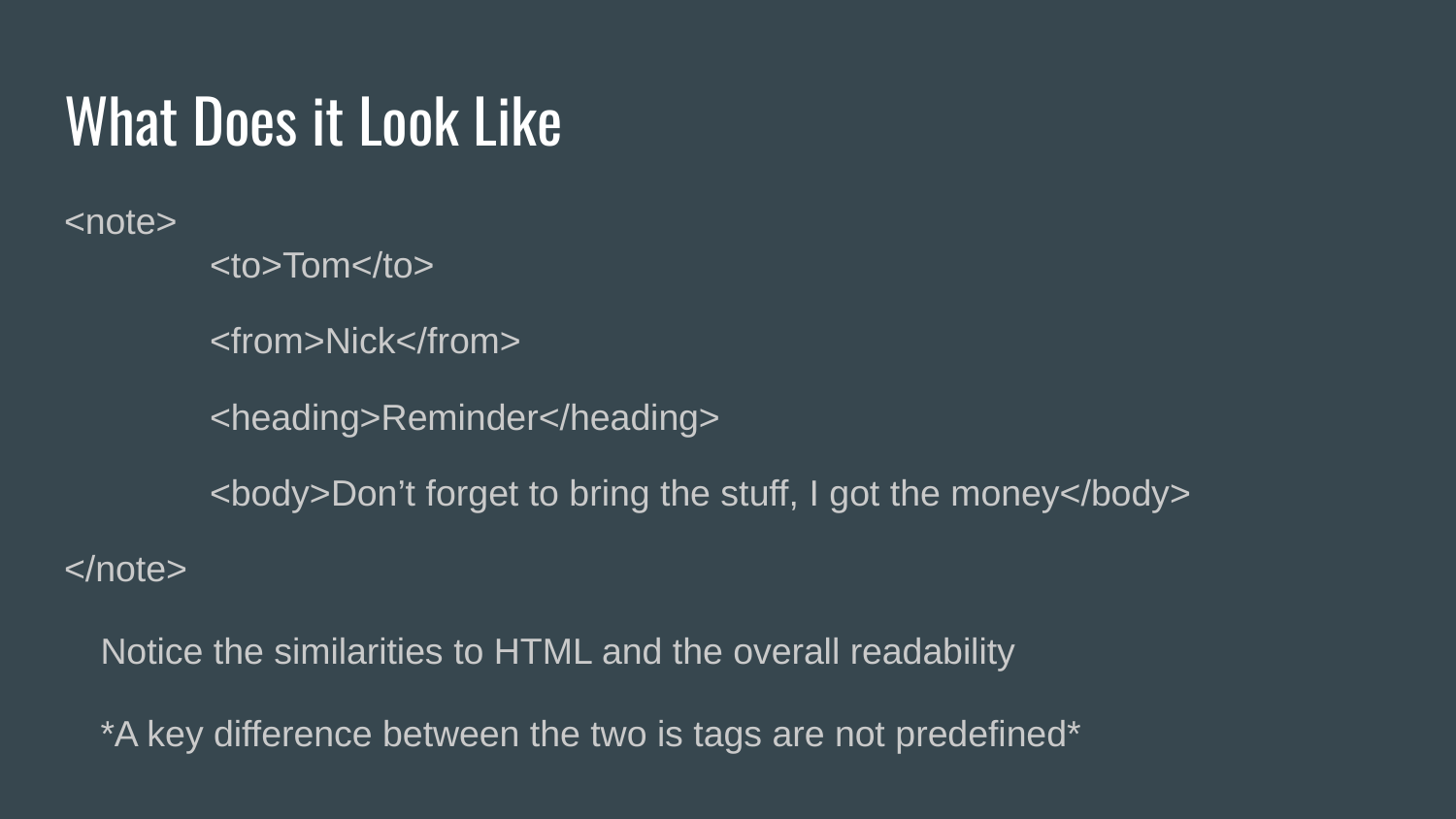

# What Does it Look Like
<note>
	<to>Tom</to>
	<from>Nick</from>
	<heading>Reminder</heading>
	<body>Don’t forget to bring the stuff, I got the money</body>
</note>
Notice the similarities to HTML and the overall readability
*A key difference between the two is tags are not predefined*